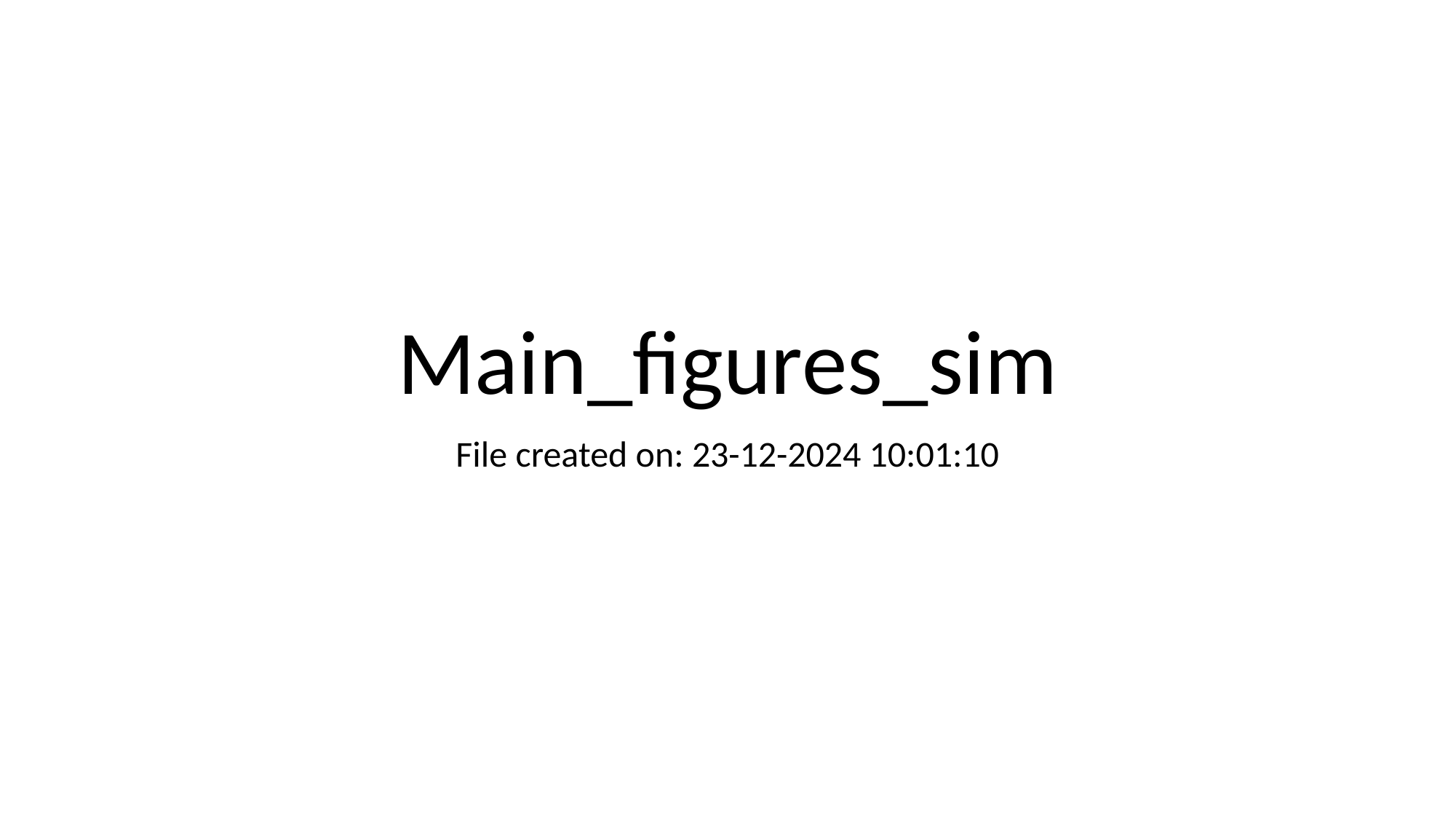

# Main_figures_sim
File created on: 23-12-2024 10:01:10